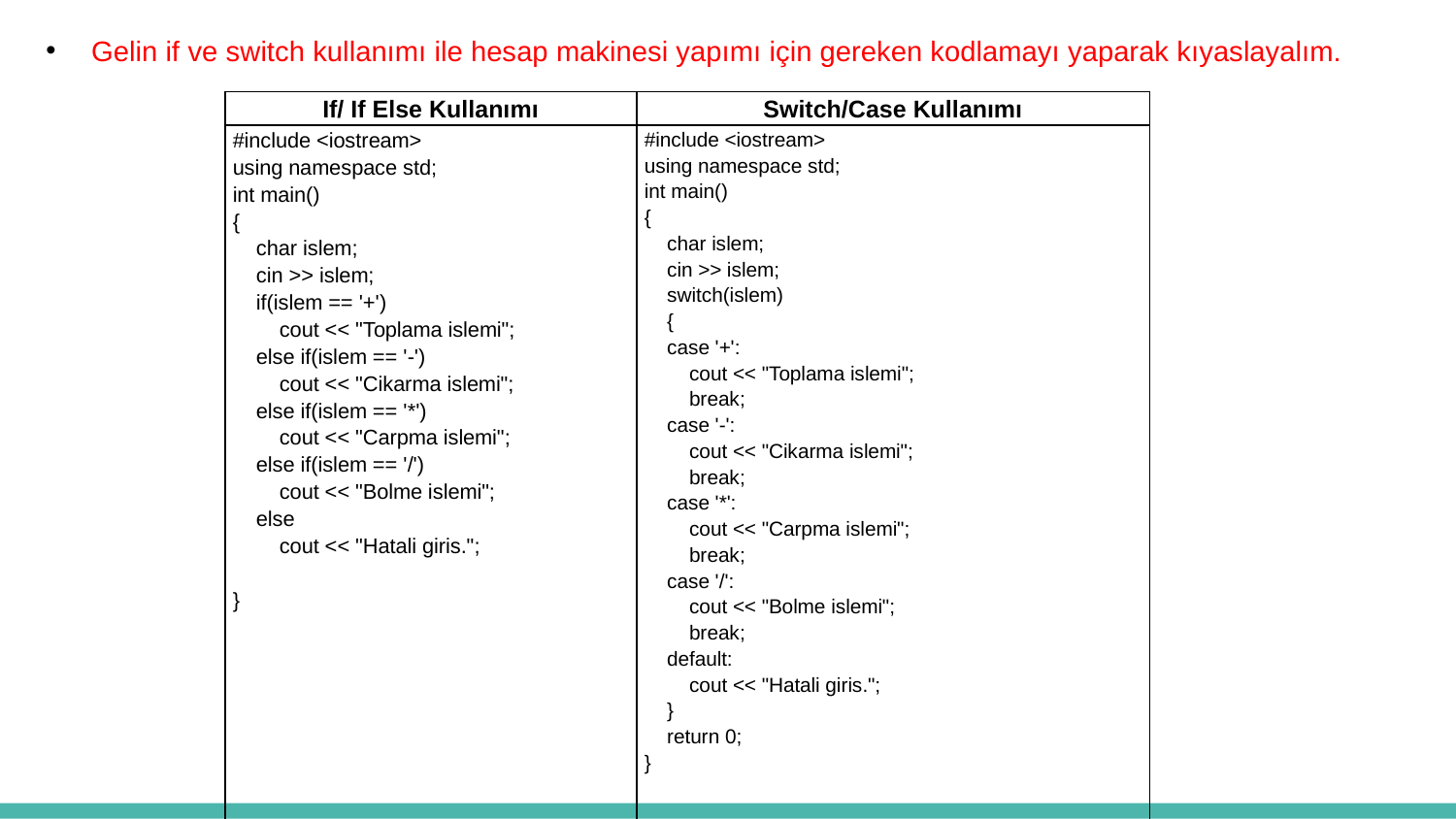

Gelin if ve switch kullanımı ile hesap makinesi yapımı için gereken kodlamayı yaparak kıyaslayalım.
| If/ If Else Kullanımı | Switch/Case Kullanımı |
| --- | --- |
| #include <iostream> using namespace std; int main() { char islem; cin >> islem; if(islem == '+') cout << "Toplama islemi"; else if(islem == '-') cout << "Cikarma islemi"; else if(islem == '\*') cout << "Carpma islemi"; else if(islem == '/') cout << "Bolme islemi"; else cout << "Hatali giris.";   } | #include <iostream> using namespace std; int main() {     char islem;     cin >> islem;     switch(islem)     {     case '+':         cout << "Toplama islemi";         break;     case '-':         cout << "Cikarma islemi";         break;     case '\*':         cout << "Carpma islemi";         break;     case '/':         cout << "Bolme islemi";         break;     default:         cout << "Hatali giris.";     }     return 0; } |